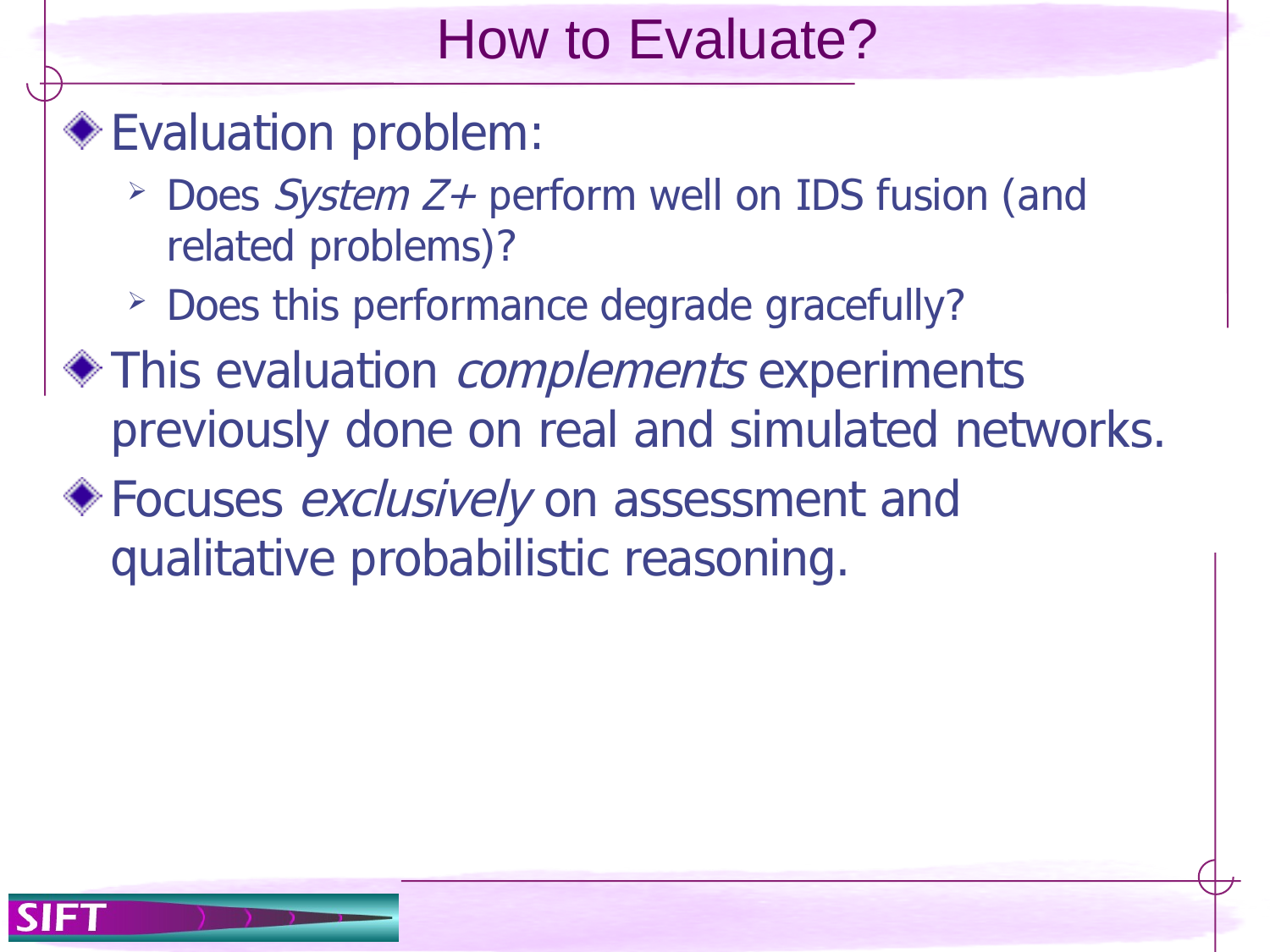

# How to Evaluate?
Evaluation problem:
Does System Z+ perform well on IDS fusion (and related problems)?
Does this performance degrade gracefully?
This evaluation complements experiments previously done on real and simulated networks.
Focuses exclusively on assessment and qualitative probabilistic reasoning.